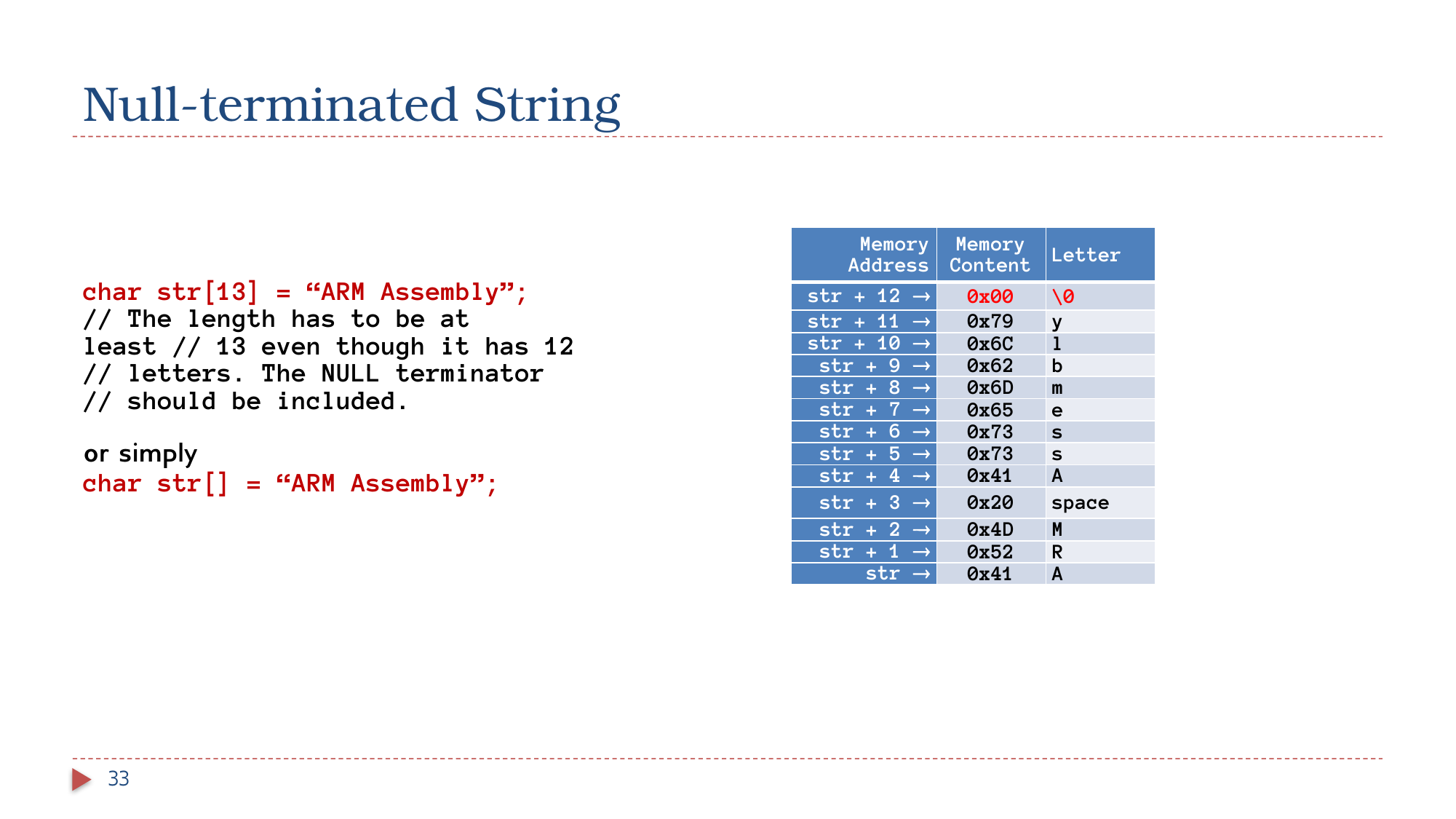

# Null-terminated String
| Memory Address | Memory Content | Letter |
| --- | --- | --- |
| str + 12 → | 0x00 | \0 |
| str + 11 → | 0x79 | y |
| str + 10 → | 0x6C | l |
| str + 9 → | 0x62 | b |
| str + 8 → | 0x6D | m |
| str + 7 → | 0x65 | e |
| str + 6 → | 0x73 | s |
| str + 5 → | 0x73 | s |
| str + 4 → | 0x41 | A |
| str + 3 → | 0x20 | space |
| str + 2 → | 0x4D | M |
| str + 1 → | 0x52 | R |
| str → | 0x41 | A |
| char str[13] = “ARM Assembly”; // The length has to be at least // 13 even though it has 12 // letters. The NULL terminator // should be included. or simply char str[] = “ARM Assembly”; |
| --- |
33